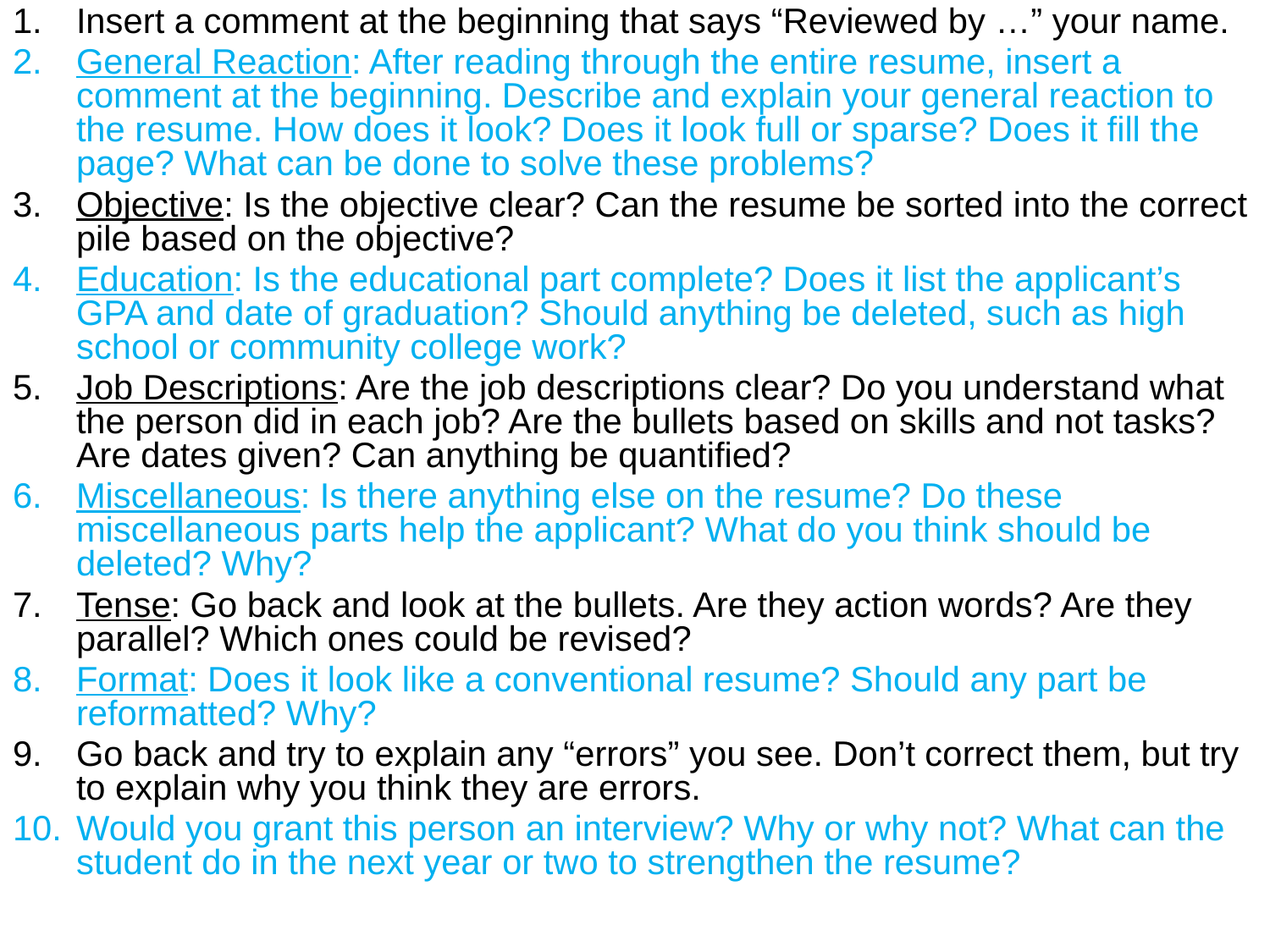

Insert a comment at the beginning that says “Reviewed by …” your name.
General Reaction: After reading through the entire resume, insert a comment at the beginning. Describe and explain your general reaction to the resume. How does it look? Does it look full or sparse? Does it fill the page? What can be done to solve these problems?
Objective: Is the objective clear? Can the resume be sorted into the correct pile based on the objective?
Education: Is the educational part complete? Does it list the applicant’s GPA and date of graduation? Should anything be deleted, such as high school or community college work?
Job Descriptions: Are the job descriptions clear? Do you understand what the person did in each job? Are the bullets based on skills and not tasks? Are dates given? Can anything be quantified?
Miscellaneous: Is there anything else on the resume? Do these miscellaneous parts help the applicant? What do you think should be deleted? Why?
Tense: Go back and look at the bullets. Are they action words? Are they parallel? Which ones could be revised?
Format: Does it look like a conventional resume? Should any part be reformatted? Why?
Go back and try to explain any “errors” you see. Don’t correct them, but try to explain why you think they are errors.
Would you grant this person an interview? Why or why not? What can the student do in the next year or two to strengthen the resume?

# Peer Reviewing